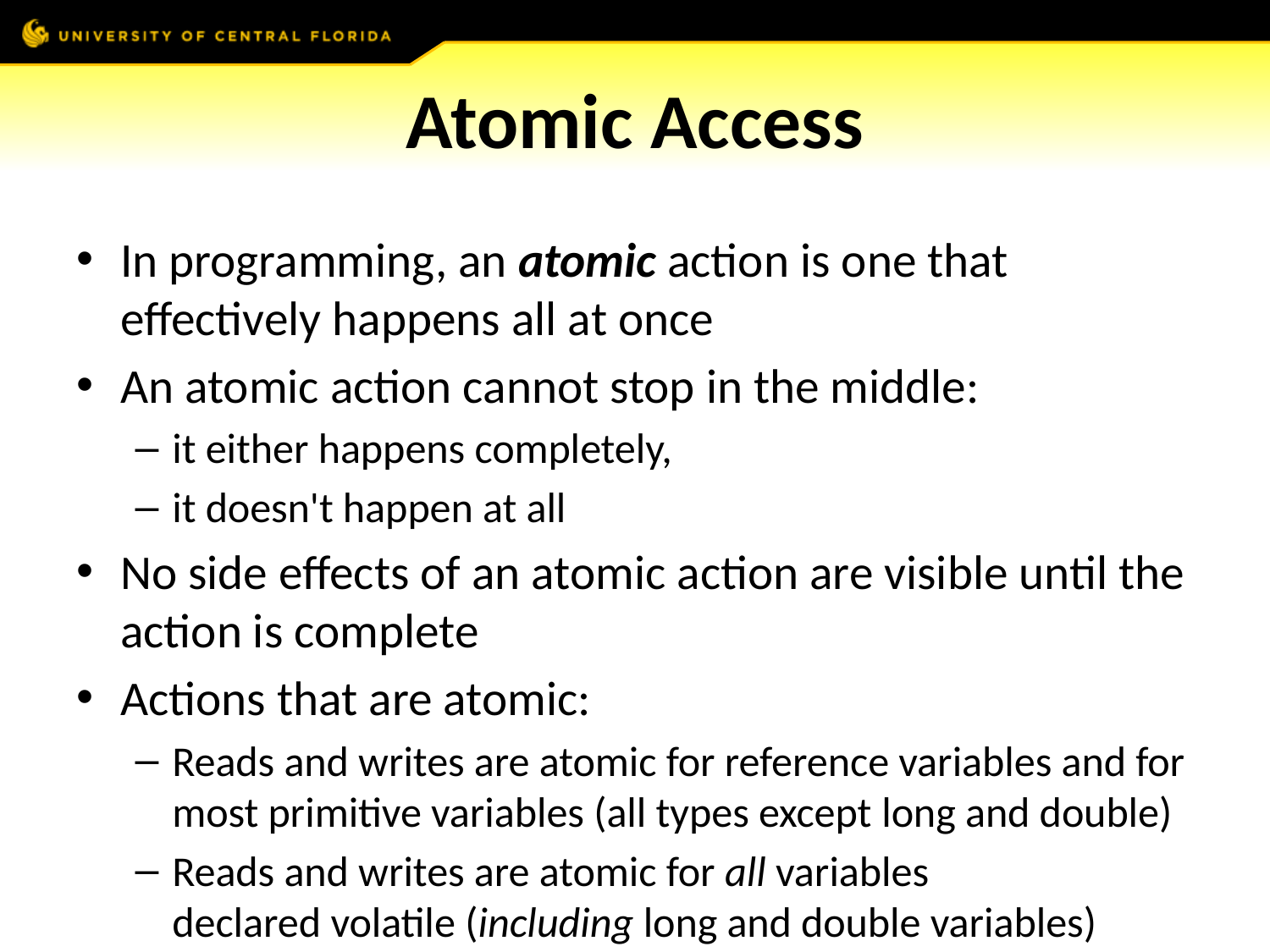

# Atomic Access
In programming, an atomic action is one that effectively happens all at once
An atomic action cannot stop in the middle:
it either happens completely,
it doesn't happen at all
No side effects of an atomic action are visible until the action is complete
Actions that are atomic:
Reads and writes are atomic for reference variables and for most primitive variables (all types except long and double)
Reads and writes are atomic for all variables declared volatile (including long and double variables)